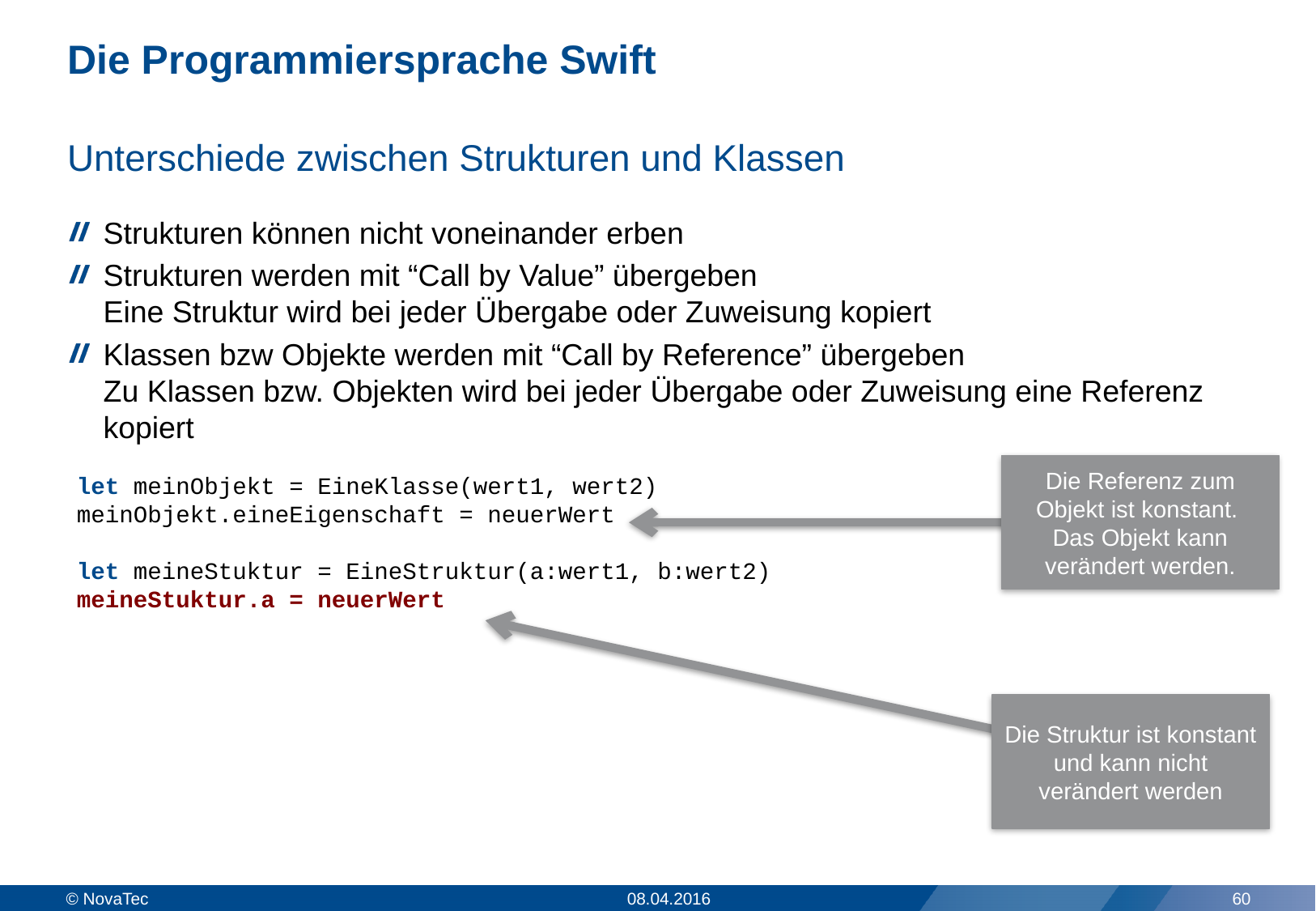

# Die Programmiersprache Swift
Unterschiede zwischen Strukturen und Klassen
Strukturen können nicht voneinander erben
Strukturen werden mit “Call by Value” übergeben
Eine Struktur wird bei jeder Übergabe oder Zuweisung kopiert
Klassen bzw Objekte werden mit “Call by Reference” übergeben
Zu Klassen bzw. Objekten wird bei jeder Übergabe oder Zuweisung eine Referenz kopiert

Die Referenz zum Objekt ist konstant.
Das Objekt kann verändert werden.
let meinObjekt = EineKlasse(wert1, wert2)
meinObjekt.eineEigenschaft = neuerWert

let meineStuktur = EineStruktur(a:wert1, b:wert2)
meineStuktur.a = neuerWert
Die Struktur ist konstant und kann nicht verändert werden